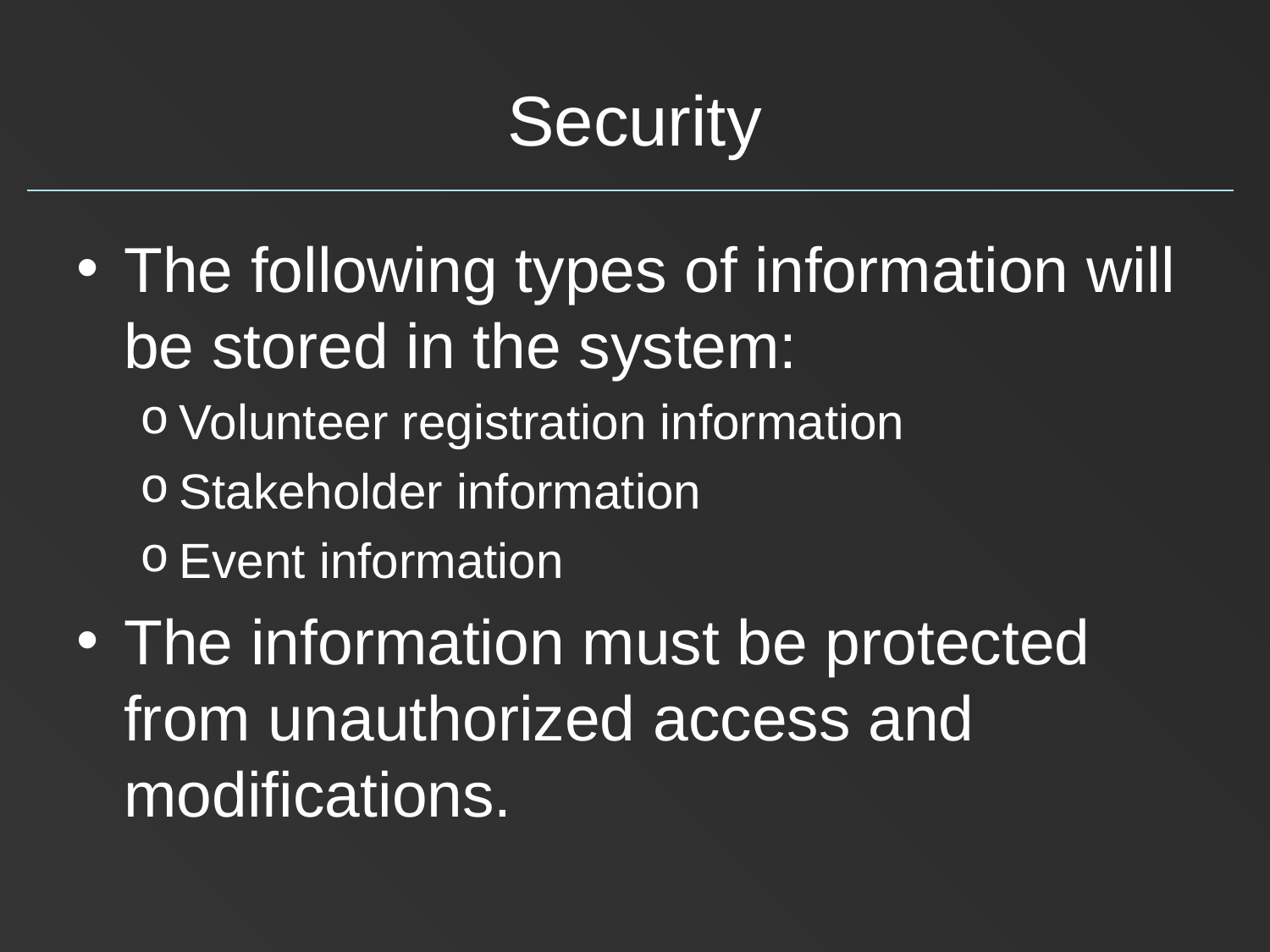

# Security
The following types of information will be stored in the system:
Volunteer registration information
Stakeholder information
Event information
The information must be protected from unauthorized access and modifications.